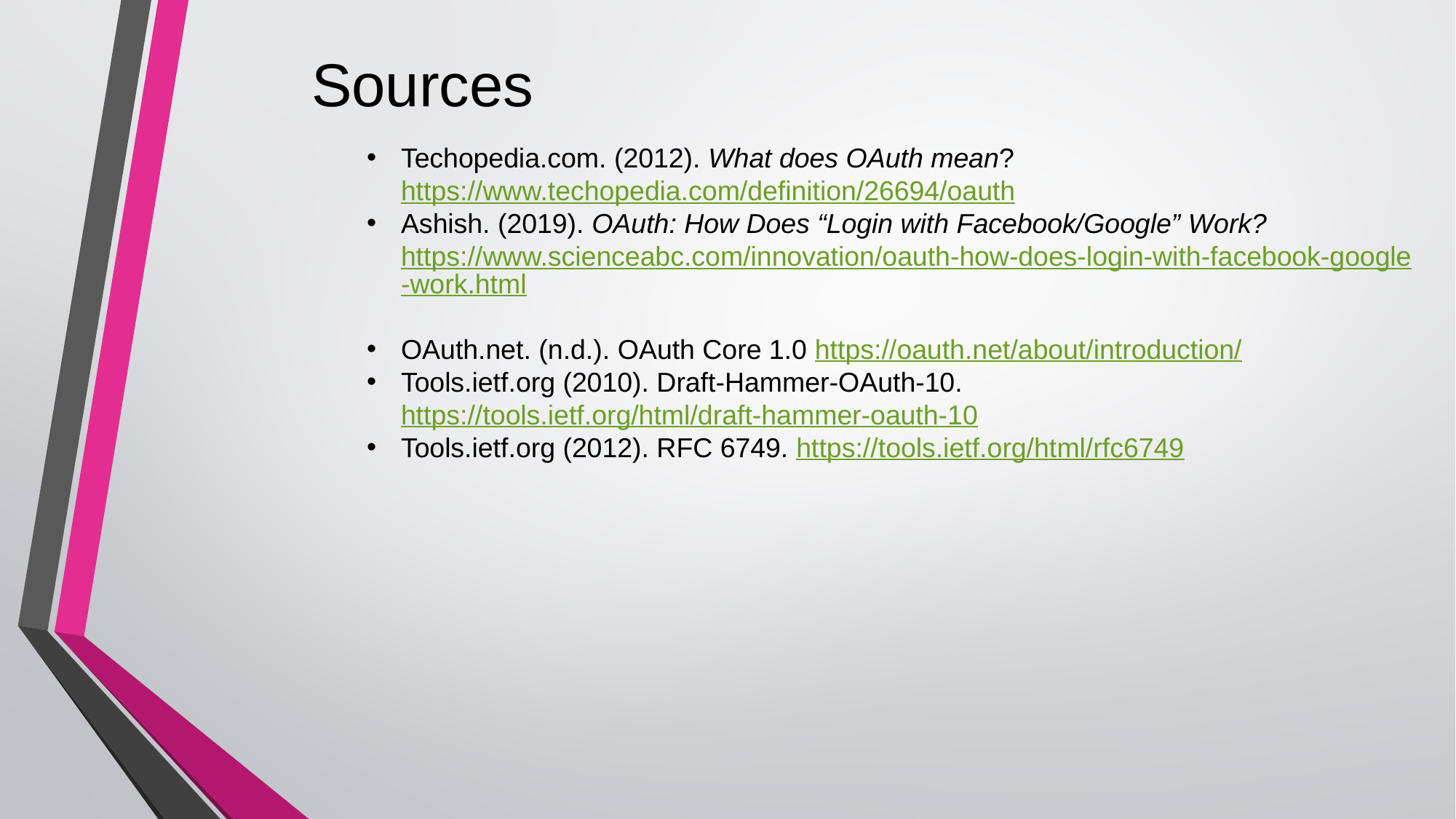

# Sources
Techopedia.com. (2012). What does OAuth mean? https://www.techopedia.com/definition/26694/oauth
Ashish. (2019). OAuth: How Does “Login with Facebook/Google” Work? https://www.scienceabc.com/innovation/oauth-how-does-login-with-facebook-google-work.html
OAuth.net. (n.d.). OAuth Core 1.0 https://oauth.net/about/introduction/
Tools.ietf.org (2010). Draft-Hammer-OAuth-10. https://tools.ietf.org/html/draft-hammer-oauth-10
Tools.ietf.org (2012). RFC 6749. https://tools.ietf.org/html/rfc6749